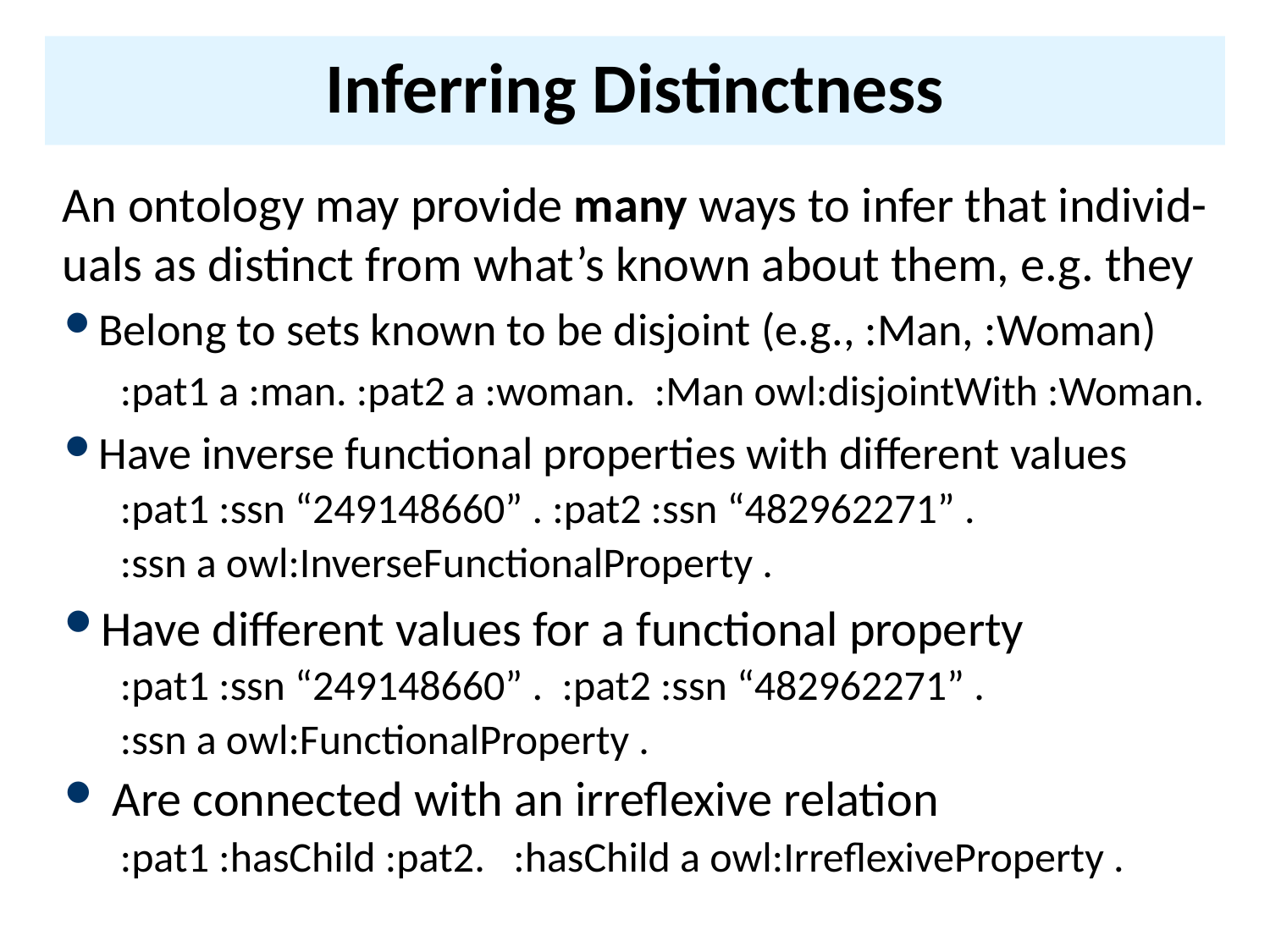

# Inferring Distinctness
An ontology may provide many ways to infer that individ- uals as distinct from what’s known about them, e.g. they
Belong to sets known to be disjoint (e.g., :Man, :Woman)
:pat1 a :man. :pat2 a :woman.  :Man owl:disjointWith :Woman.
Have inverse functional properties with different values
:pat1 :ssn “249148660” . :pat2 :ssn “482962271” .
:ssn a owl:InverseFunctionalProperty .
Have different values for a functional property
:pat1 :ssn “249148660” .  :pat2 :ssn “482962271” .
:ssn a owl:FunctionalProperty .
Are connected with an irreflexive relation
:pat1 :hasChild :pat2.   :hasChild a owl:IrreflexiveProperty .